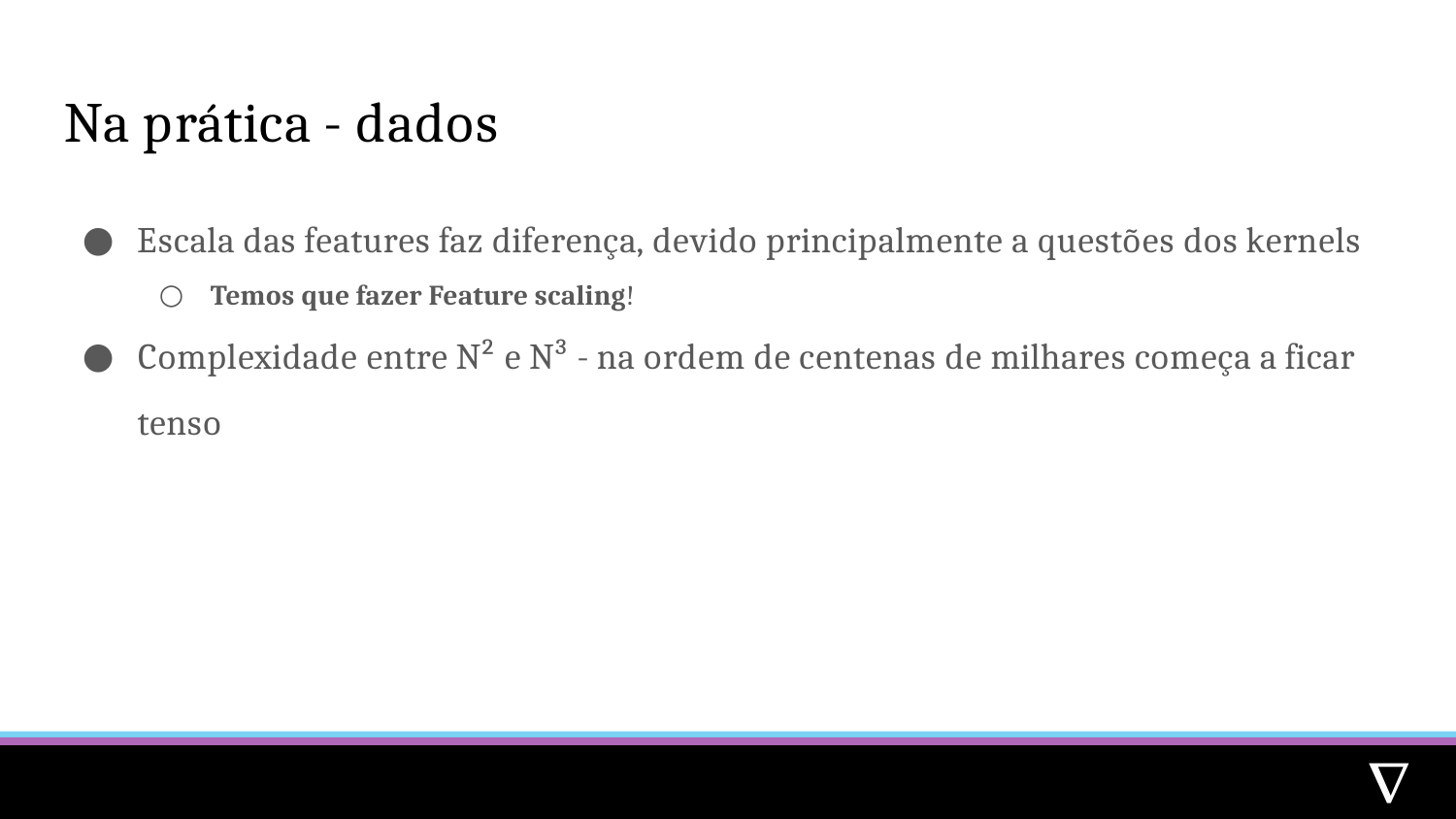

# Na prática - dados
Escala das features faz diferença, devido principalmente a questões dos kernels
Temos que fazer Feature scaling!
Complexidade entre N² e N³ - na ordem de centenas de milhares começa a ficar tenso